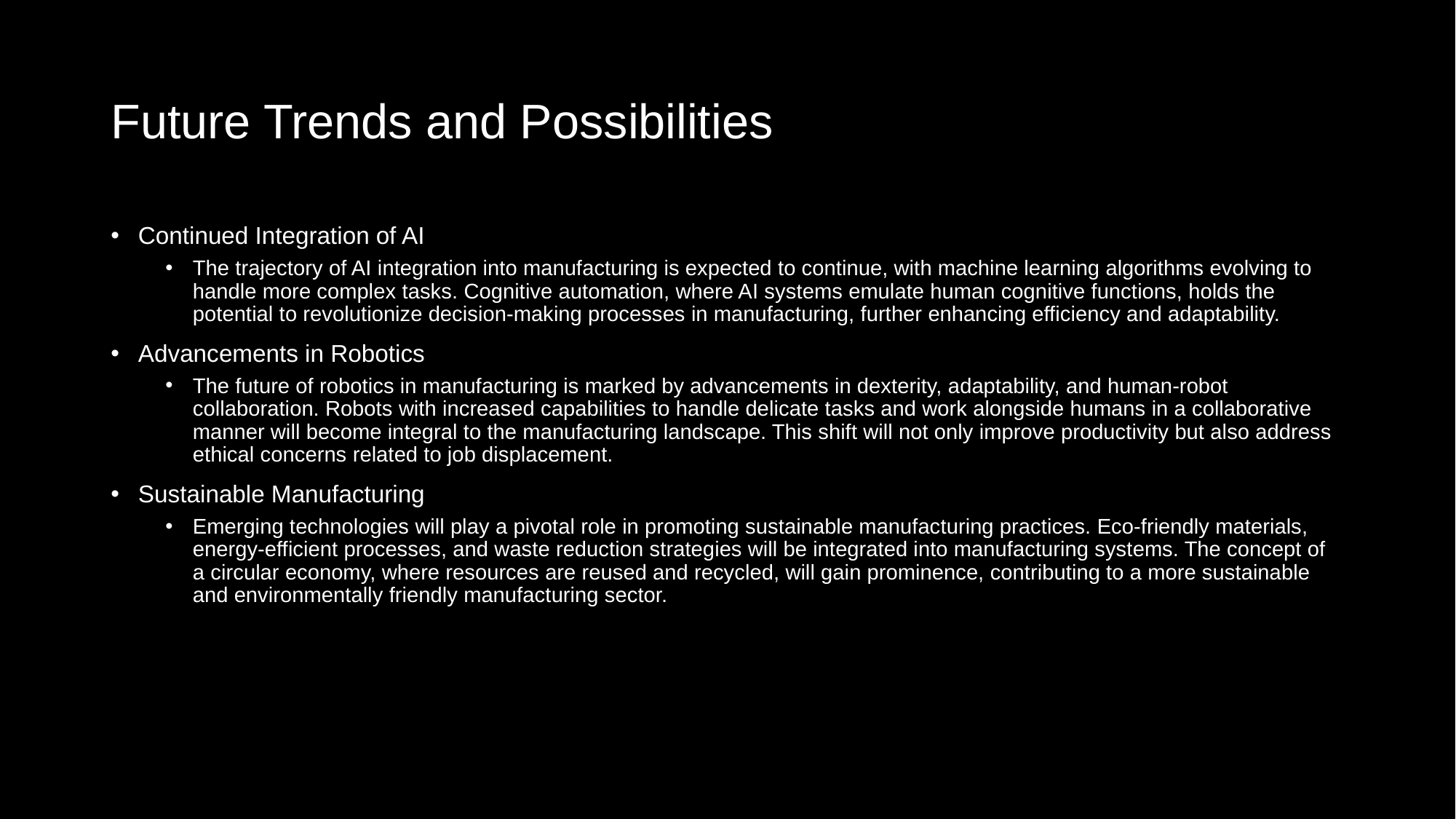

# Future Trends and Possibilities
Continued Integration of AI
The trajectory of AI integration into manufacturing is expected to continue, with machine learning algorithms evolving to handle more complex tasks. Cognitive automation, where AI systems emulate human cognitive functions, holds the potential to revolutionize decision-making processes in manufacturing, further enhancing efficiency and adaptability.
Advancements in Robotics
The future of robotics in manufacturing is marked by advancements in dexterity, adaptability, and human-robot collaboration. Robots with increased capabilities to handle delicate tasks and work alongside humans in a collaborative manner will become integral to the manufacturing landscape. This shift will not only improve productivity but also address ethical concerns related to job displacement.
Sustainable Manufacturing
Emerging technologies will play a pivotal role in promoting sustainable manufacturing practices. Eco-friendly materials, energy-efficient processes, and waste reduction strategies will be integrated into manufacturing systems. The concept of a circular economy, where resources are reused and recycled, will gain prominence, contributing to a more sustainable and environmentally friendly manufacturing sector.